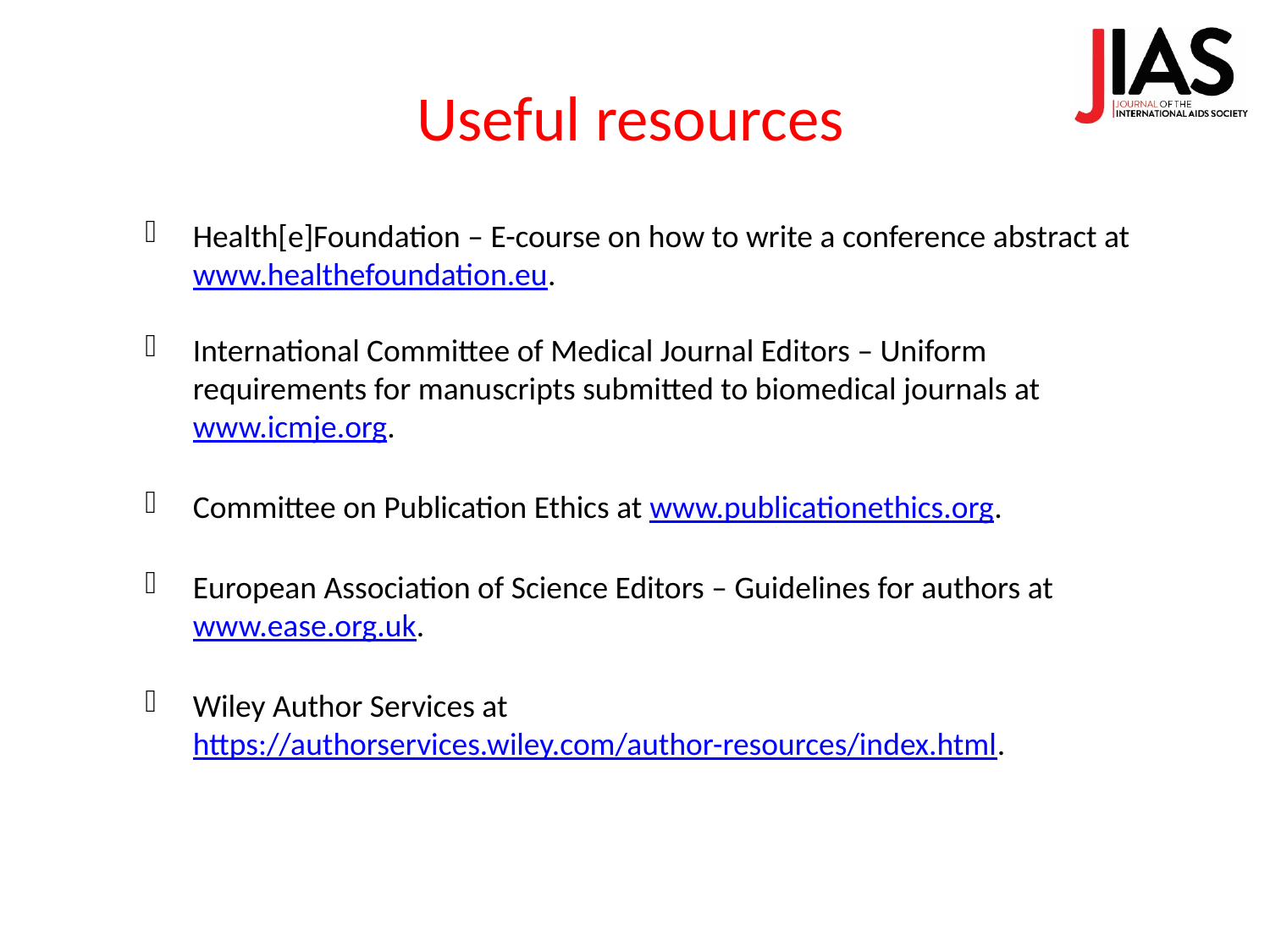

Useful resources
Health[e]Foundation – E-course on how to write a conference abstract at www.healthefoundation.eu.

International Committee of Medical Journal Editors – Uniform requirements for manuscripts submitted to biomedical journals at www.icmje.org.

Committee on Publication Ethics at www.publicationethics.org.

European Association of Science Editors – Guidelines for authors at www.ease.org.uk.

Wiley Author Services at  https://authorservices.wiley.com/author-resources/index.html.